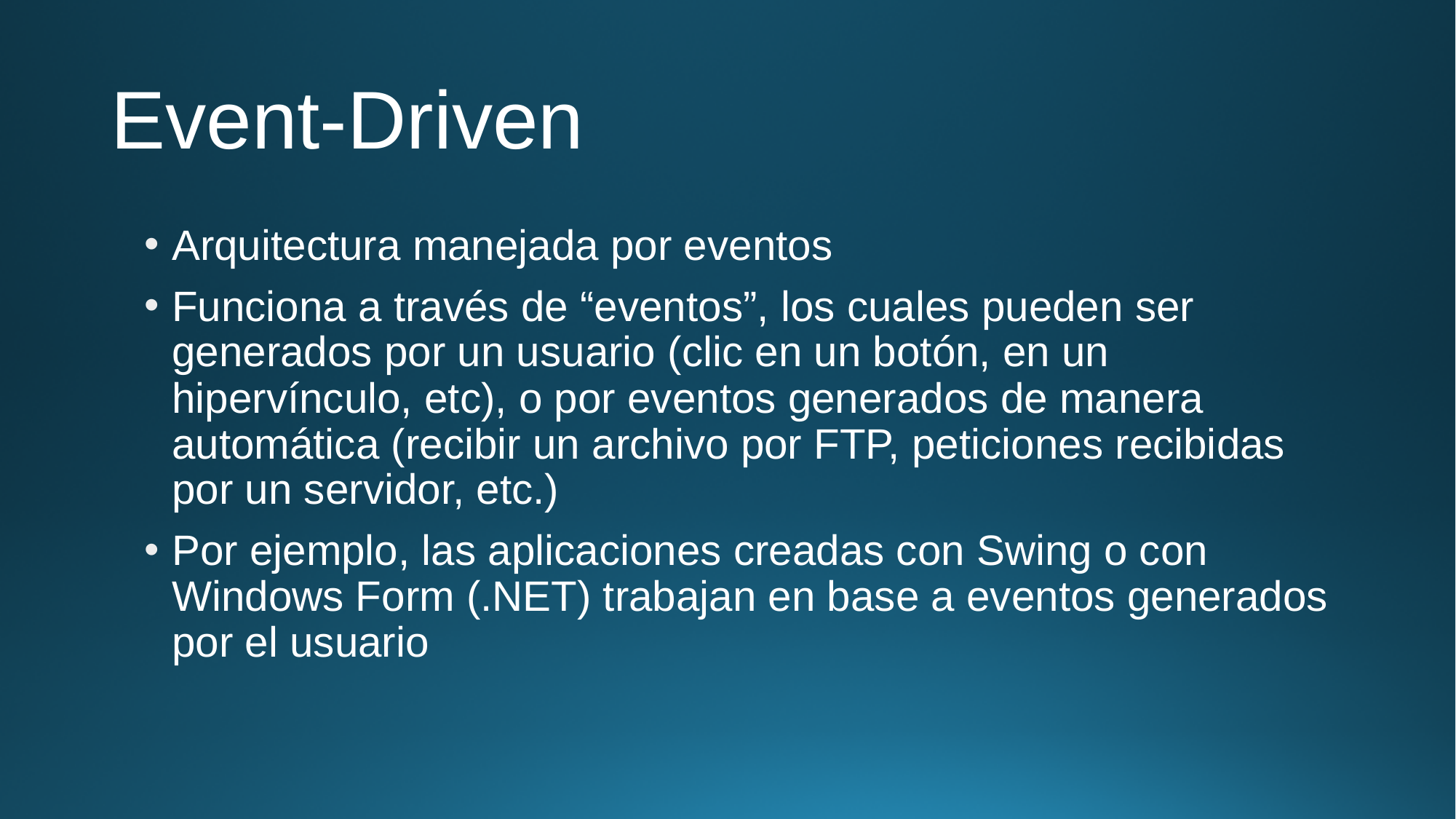

# Event-Driven
Arquitectura manejada por eventos
Funciona a través de “eventos”, los cuales pueden ser generados por un usuario (clic en un botón, en un hipervínculo, etc), o por eventos generados de manera automática (recibir un archivo por FTP, peticiones recibidas por un servidor, etc.)
Por ejemplo, las aplicaciones creadas con Swing o con Windows Form (.NET) trabajan en base a eventos generados por el usuario